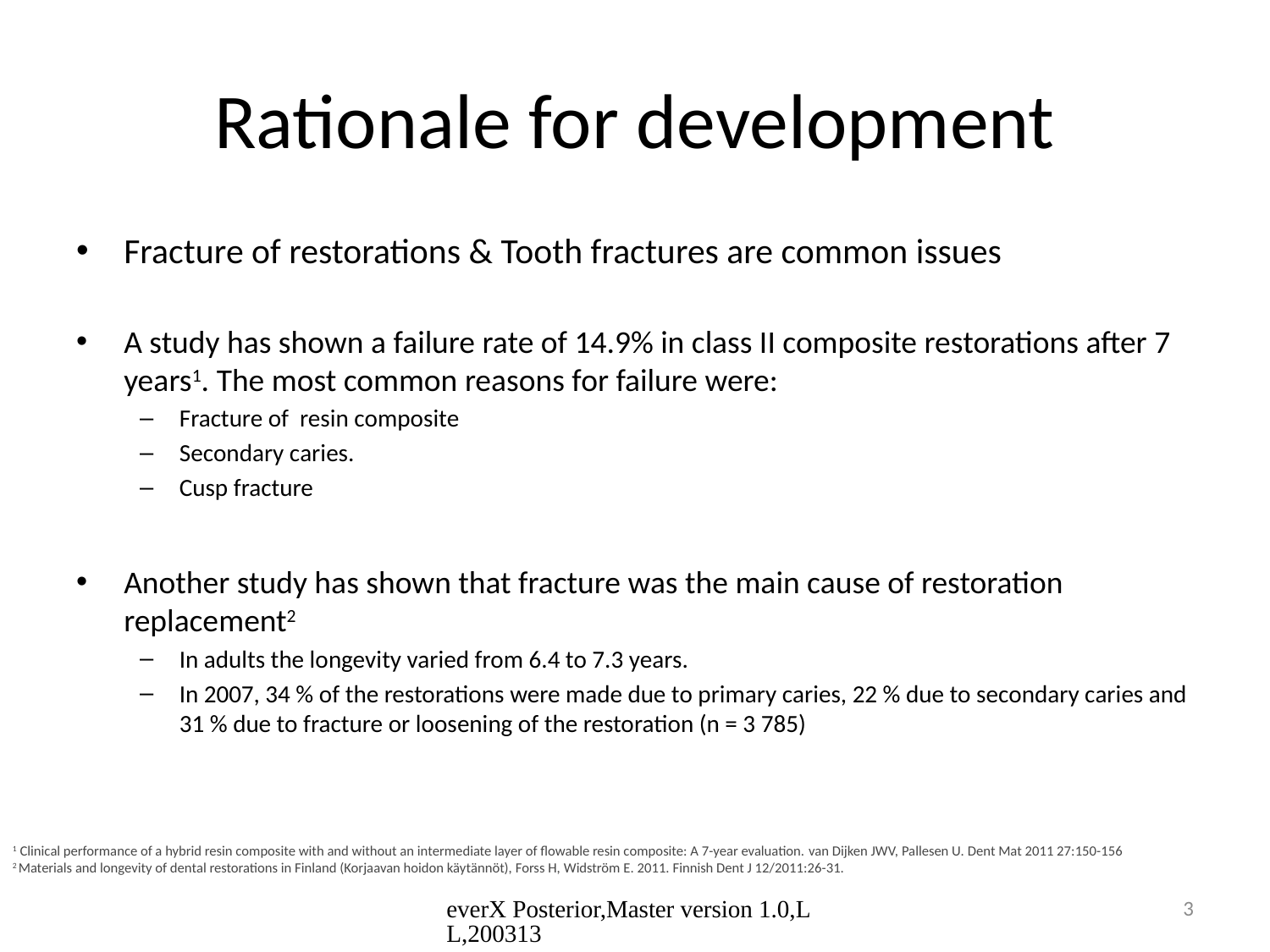

# Rationale for development
Fracture of restorations & Tooth fractures are common issues

A study has shown a failure rate of 14.9% in class II composite restorations after 7 years1. The most common reasons for failure were:
Fracture of  resin composite
Secondary caries.
Cusp fracture

Another study has shown that fracture was the main cause of restoration replacement2
In adults the longevity varied from 6.4 to 7.3 years.
In 2007, 34 % of the restorations were made due to primary caries, 22 % due to secondary caries and 31 % due to fracture or loosening of the restoration (n = 3 785)

1 Clinical performance of a hybrid resin composite with and without an intermediate layer of flowable resin composite: A 7-year evaluation. van Dijken JWV, Pallesen U. Dent Mat 2011 27:150-156
2 Materials and longevity of dental restorations in Finland (Korjaavan hoidon käytännöt), Forss H, Widström E. 2011. Finnish Dent J 12/2011:26-31.

everX Posterior,Master version 1.0,LL,200313
3